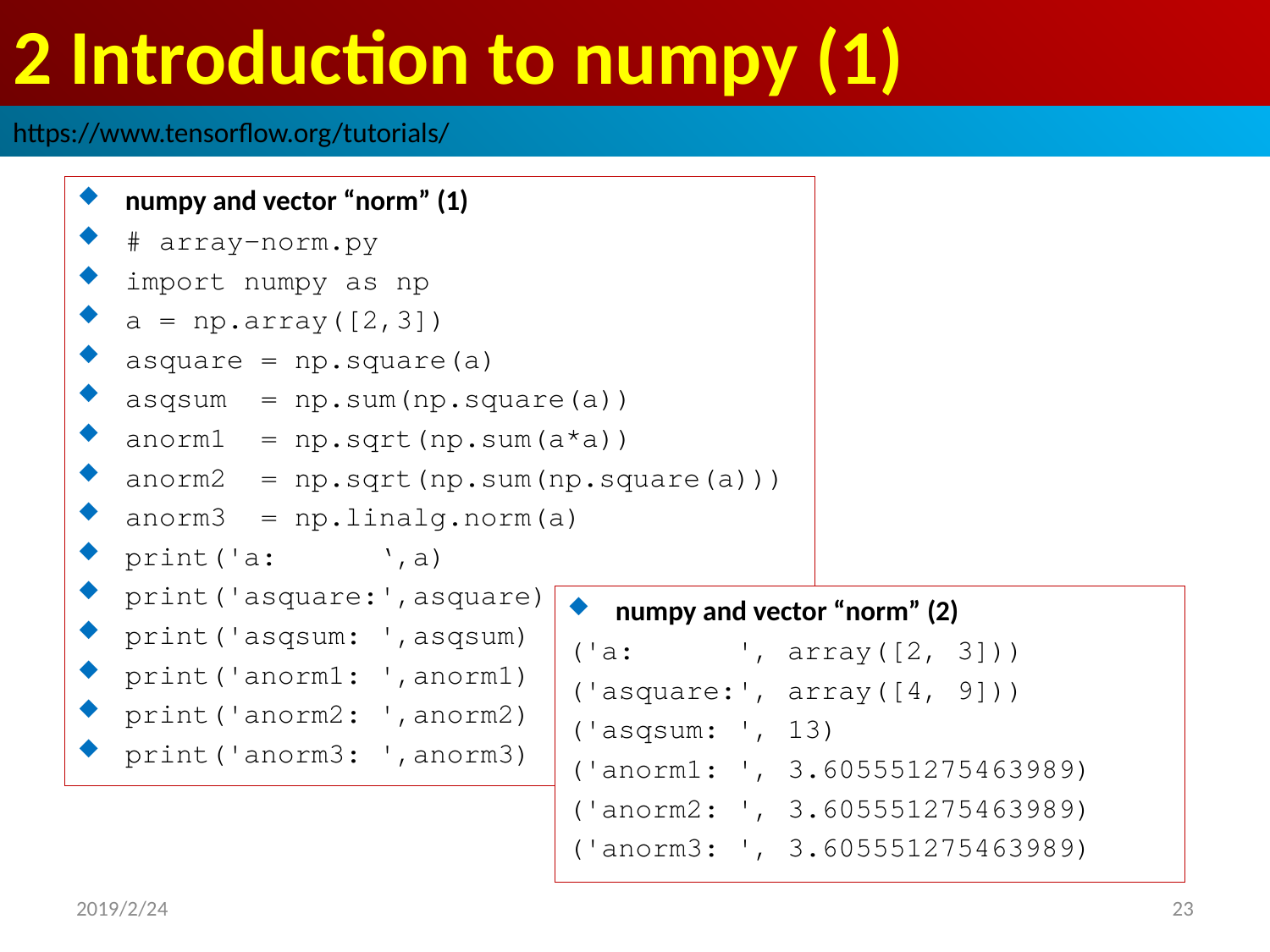

# 2 Introduction to numpy (1)
https://www.tensorflow.org/tutorials/
numpy and vector “norm” (1)
# array-norm.py
import numpy as np
a = np.array([2,3])
asquare = np.square(a)
asqsum  = np.sum(np.square(a))
anorm1  = np.sqrt(np.sum(a*a))
anorm2  = np.sqrt(np.sum(np.square(a)))
anorm3  = np.linalg.norm(a)
print('a:      ‘,a)
print('asquare:',asquare)
print('asqsum: ',asqsum)
print('anorm1: ',anorm1)
print('anorm2: ',anorm2)
print('anorm3: ',anorm3)
numpy and vector “norm” (2)
('a:      ', array([2, 3]))
('asquare:', array([4, 9]))
('asqsum: ', 13)
('anorm1: ', 3.605551275463989)
('anorm2: ', 3.605551275463989)
('anorm3: ', 3.605551275463989)

2019/2/24
23